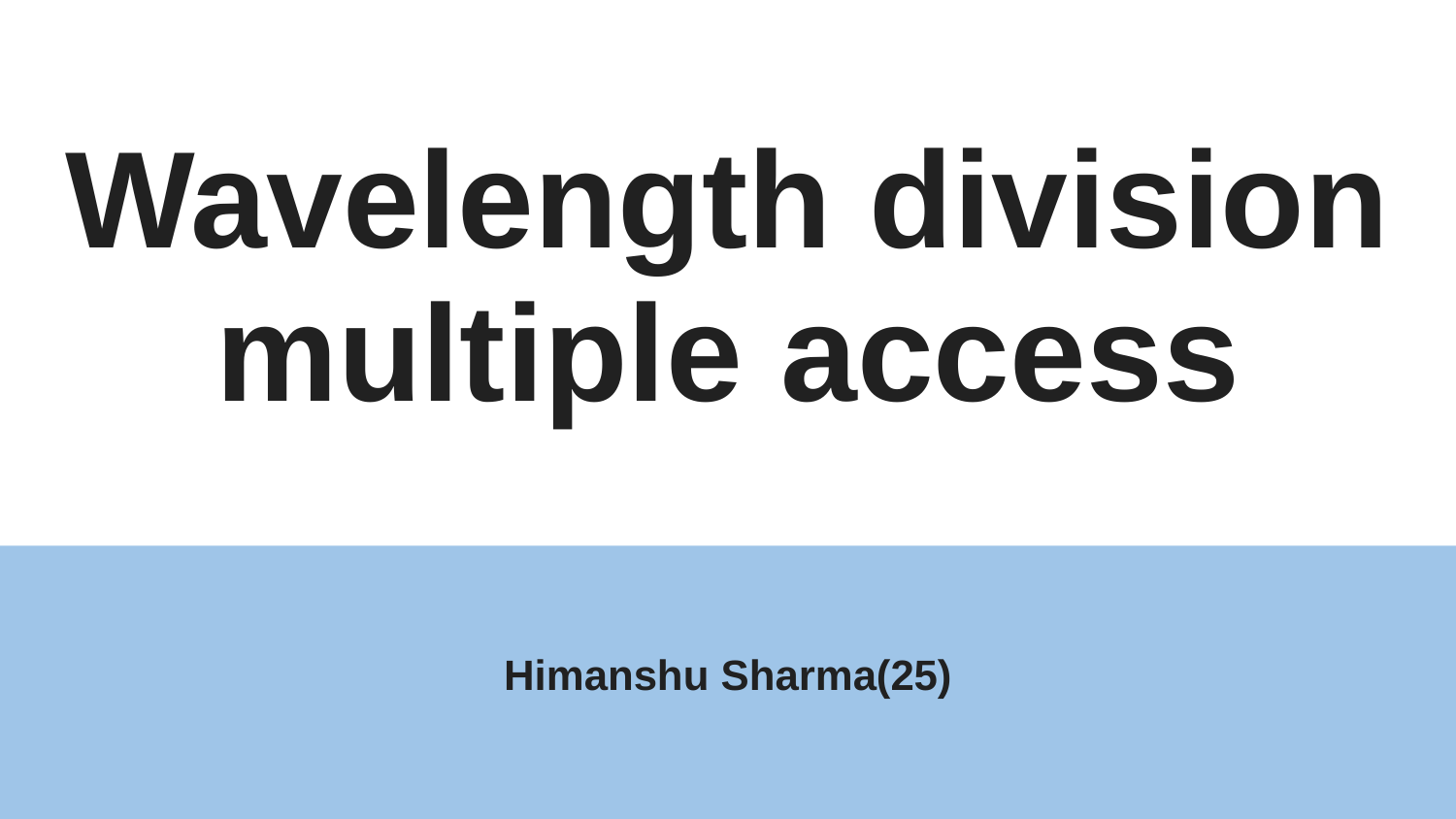

# Wavelength division multiple access
Himanshu Sharma(25)